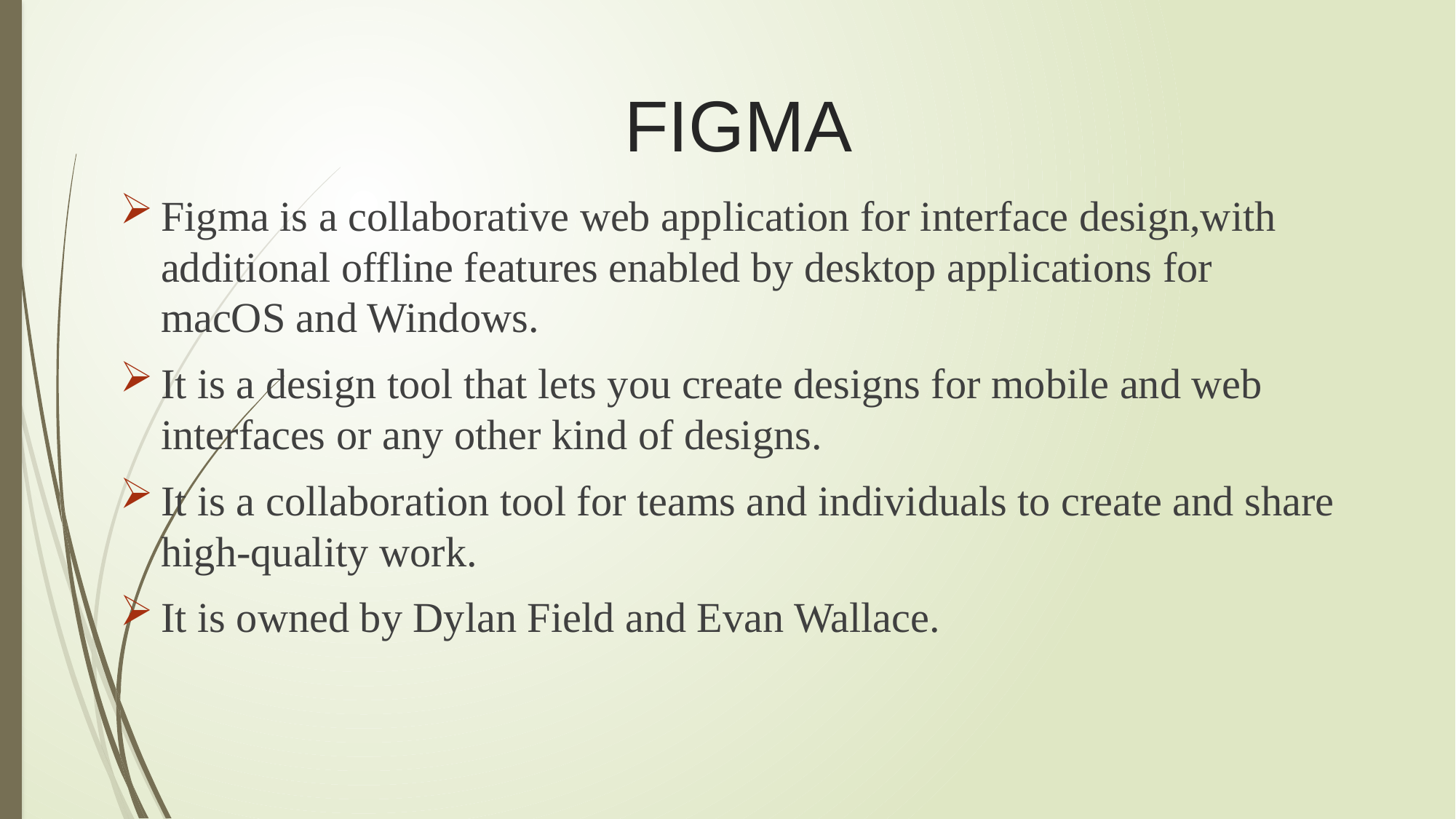

# FIGMA
Figma is a collaborative web application for interface design,with additional offline features enabled by desktop applications for macOS and Windows.
It is a design tool that lets you create designs for mobile and web interfaces or any other kind of designs.
It is a collaboration tool for teams and individuals to create and share high-quality work.
It is owned by Dylan Field and Evan Wallace.